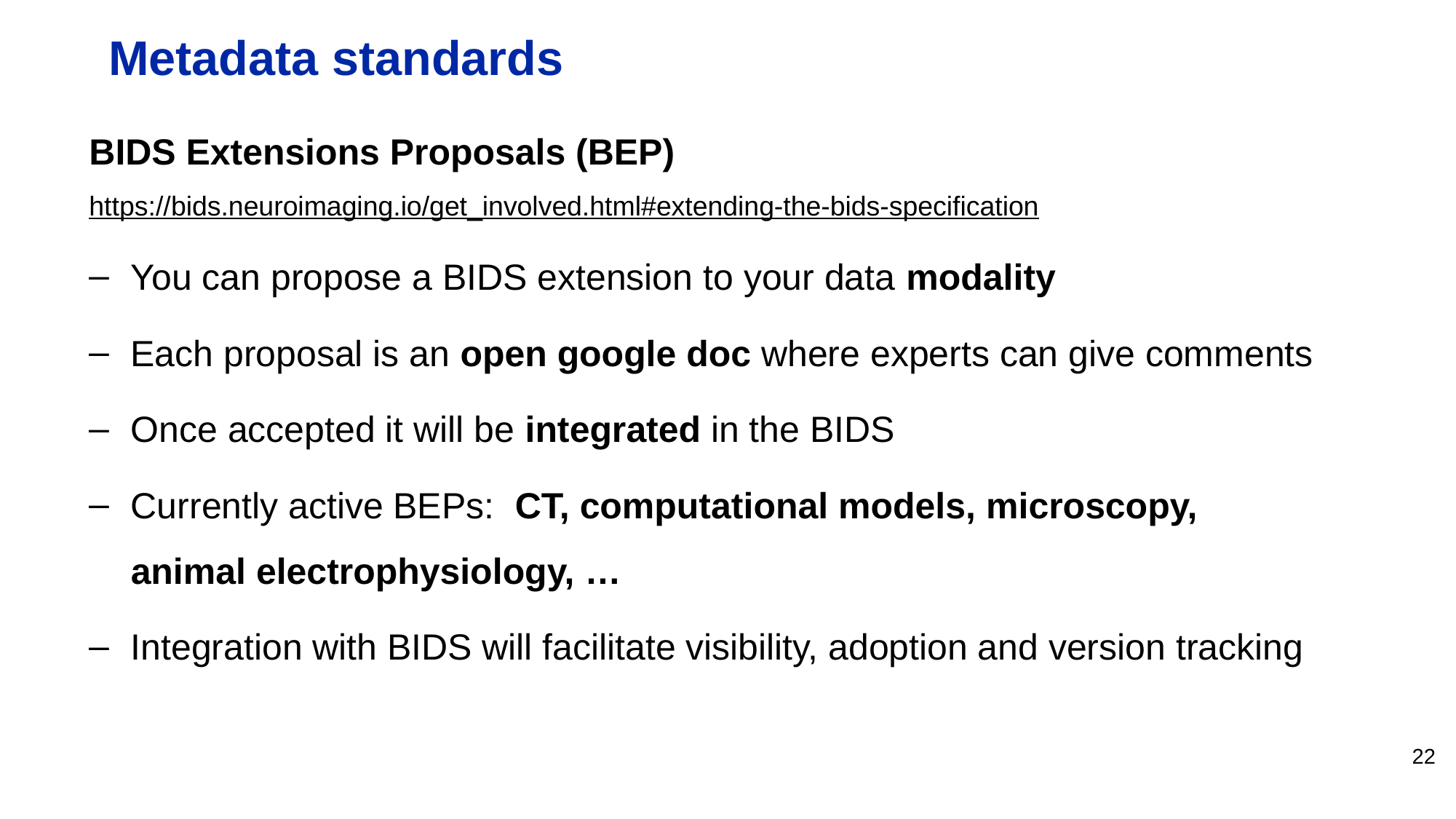

# Metadata standards
BIDS Extensions Proposals (BEP) https://bids.neuroimaging.io/get_involved.html#extending-the-bids-specification
You can propose a BIDS extension to your data modality
Each proposal is an open google doc where experts can give comments
Once accepted it will be integrated in the BIDS
Currently active BEPs:  CT, computational models, microscopy, animal electrophysiology, …
Integration with BIDS will facilitate visibility, adoption and version tracking
22